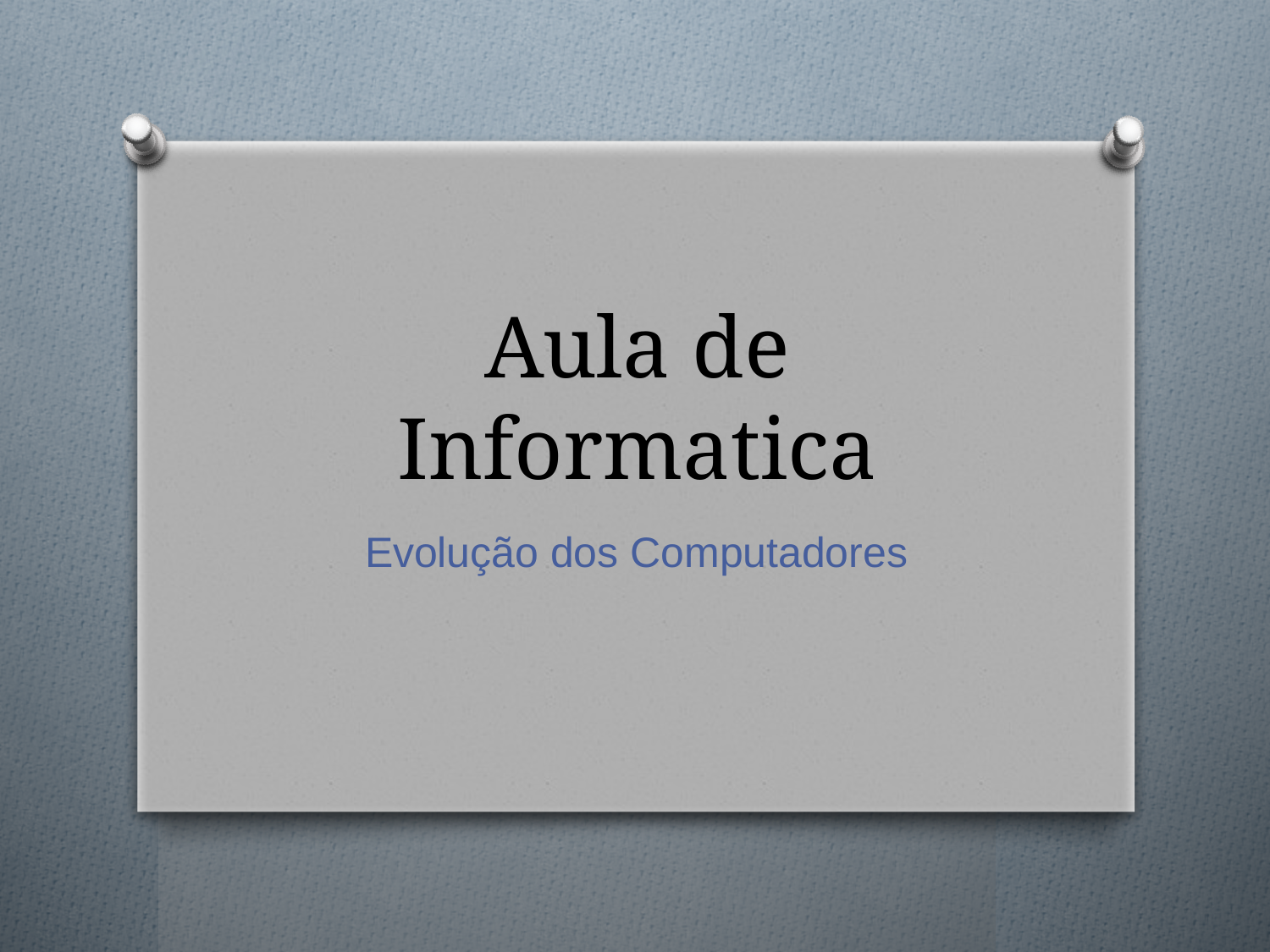

# Aula de Informatica
Evolução dos Computadores